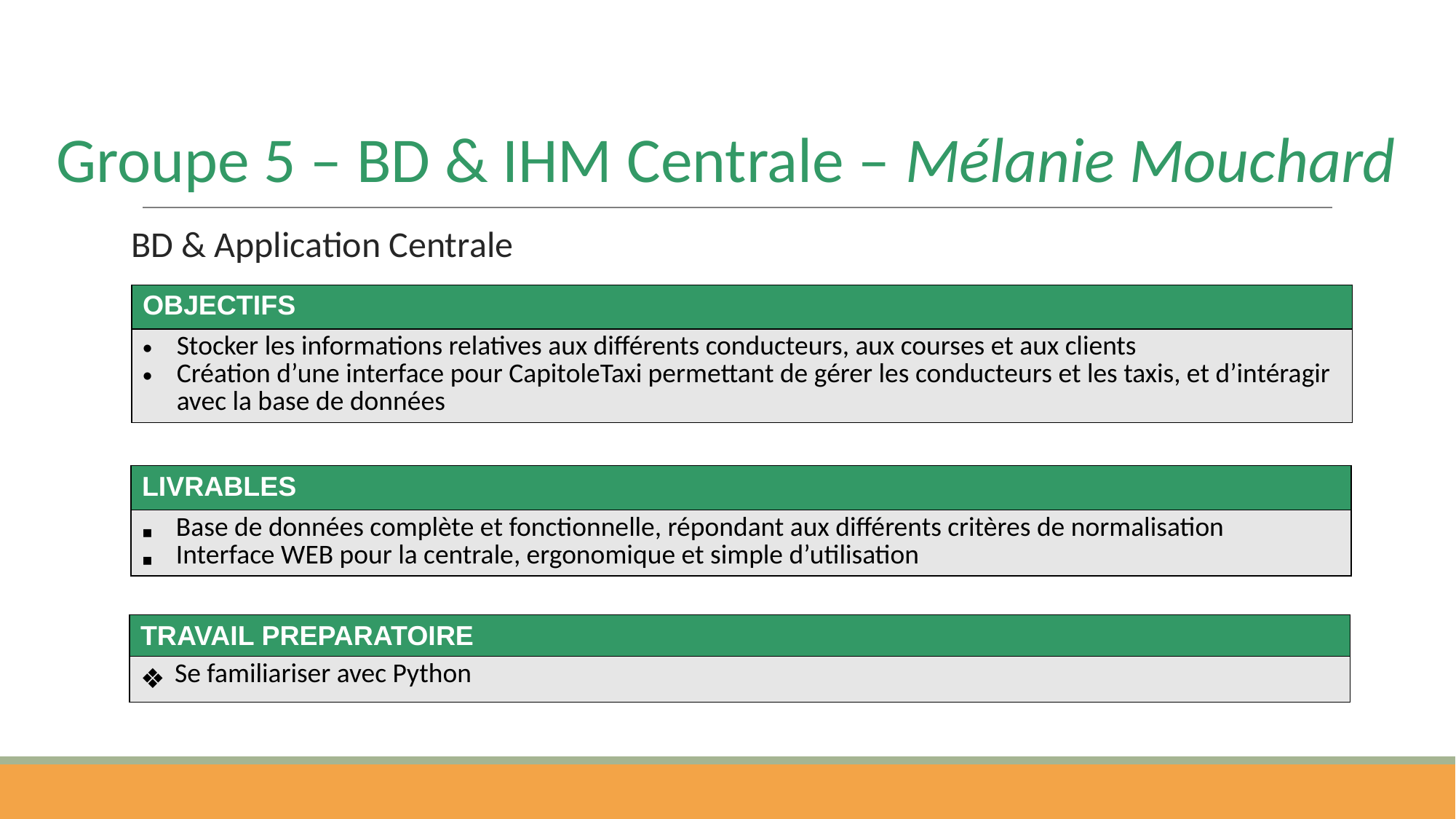

# Groupe 5 – BD & IHM Centrale – Mélanie Mouchard
BD & Application Centrale

| OBJECTIFS |
| --- |
| Stocker les informations relatives aux différents conducteurs, aux courses et aux clients Création d’une interface pour CapitoleTaxi permettant de gérer les conducteurs et les taxis, et d’intéragir avec la base de données |
| LIVRABLES |
| --- |
| Base de données complète et fonctionnelle, répondant aux différents critères de normalisation Interface WEB pour la centrale, ergonomique et simple d’utilisation |
| TRAVAIL PREPARATOIRE |
| --- |
| Se familiariser avec Python |